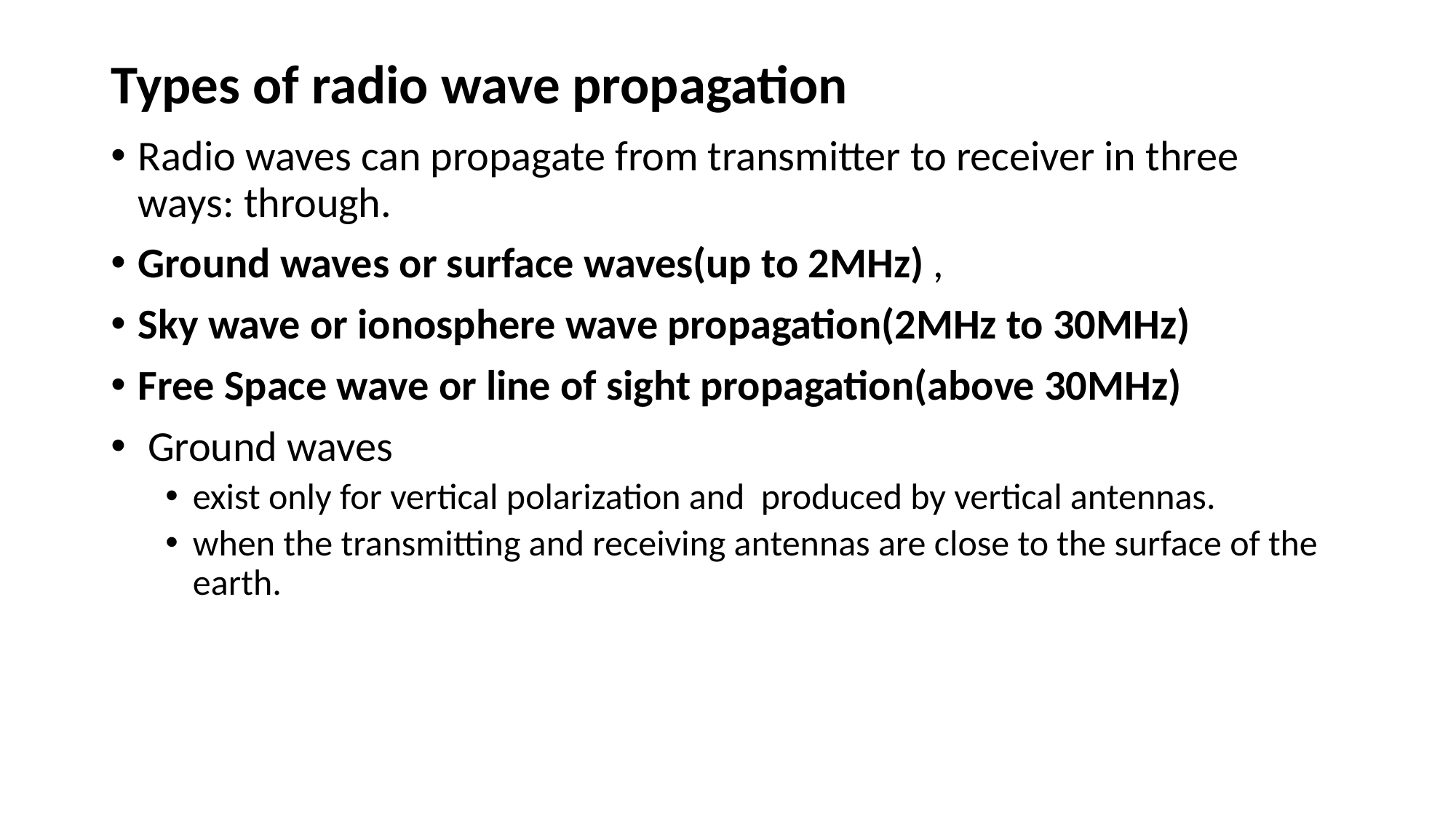

# Types of radio wave propagation
Radio waves can propagate from transmitter to receiver in three ways: through.
Ground waves or surface waves(up to 2MHz) ,
Sky wave or ionosphere wave propagation(2MHz to 30MHz)
Free Space wave or line of sight propagation(above 30MHz)
 Ground waves
exist only for vertical polarization and  produced by vertical antennas.
when the transmitting and receiving antennas are close to the surface of the earth.